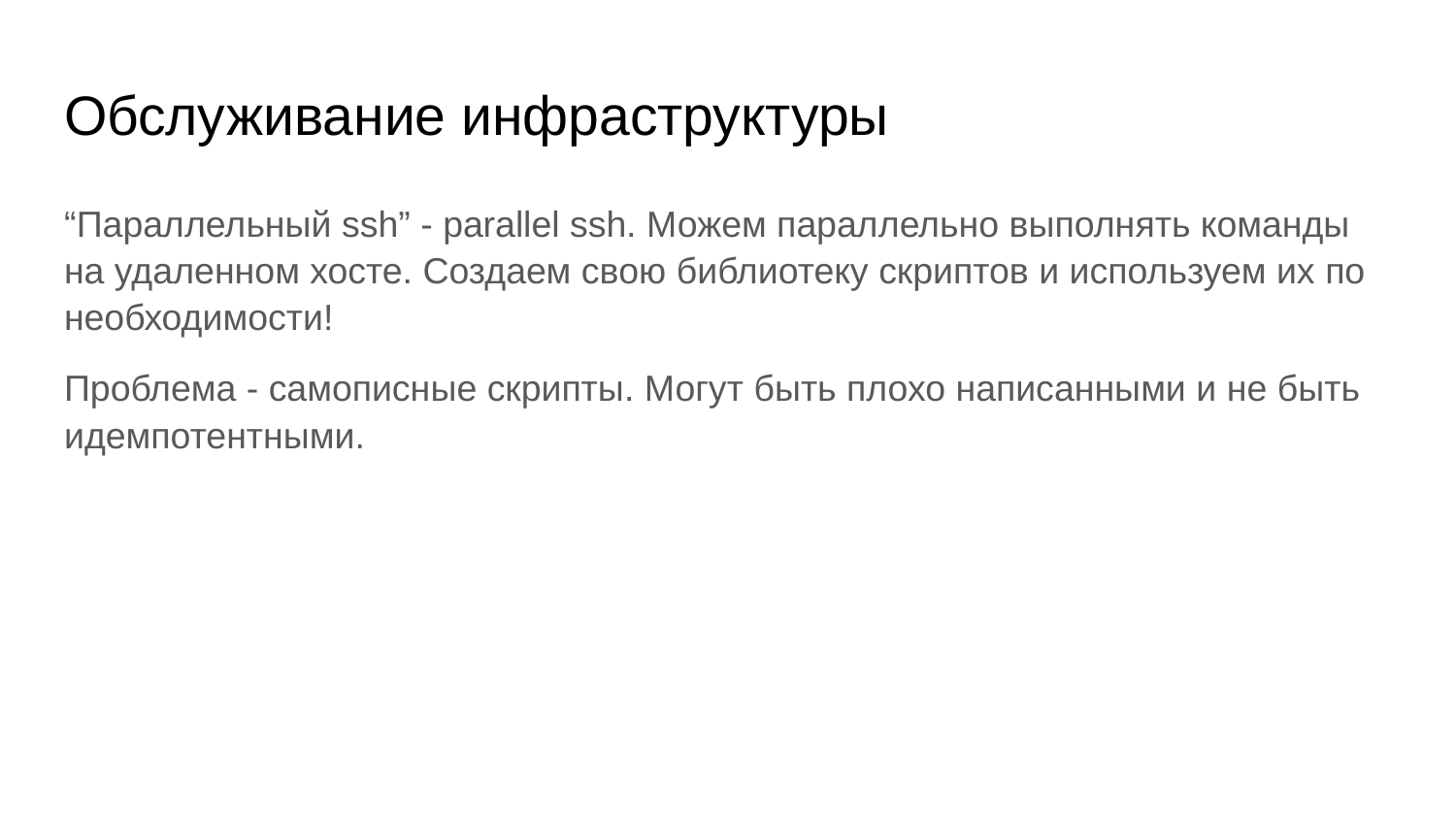

# Обслуживание инфраструктуры
“Параллельный ssh” - parallel ssh. Можем параллельно выполнять команды на удаленном хосте. Создаем свою библиотеку скриптов и используем их по необходимости!
Проблема - самописные скрипты. Могут быть плохо написанными и не быть идемпотентными.